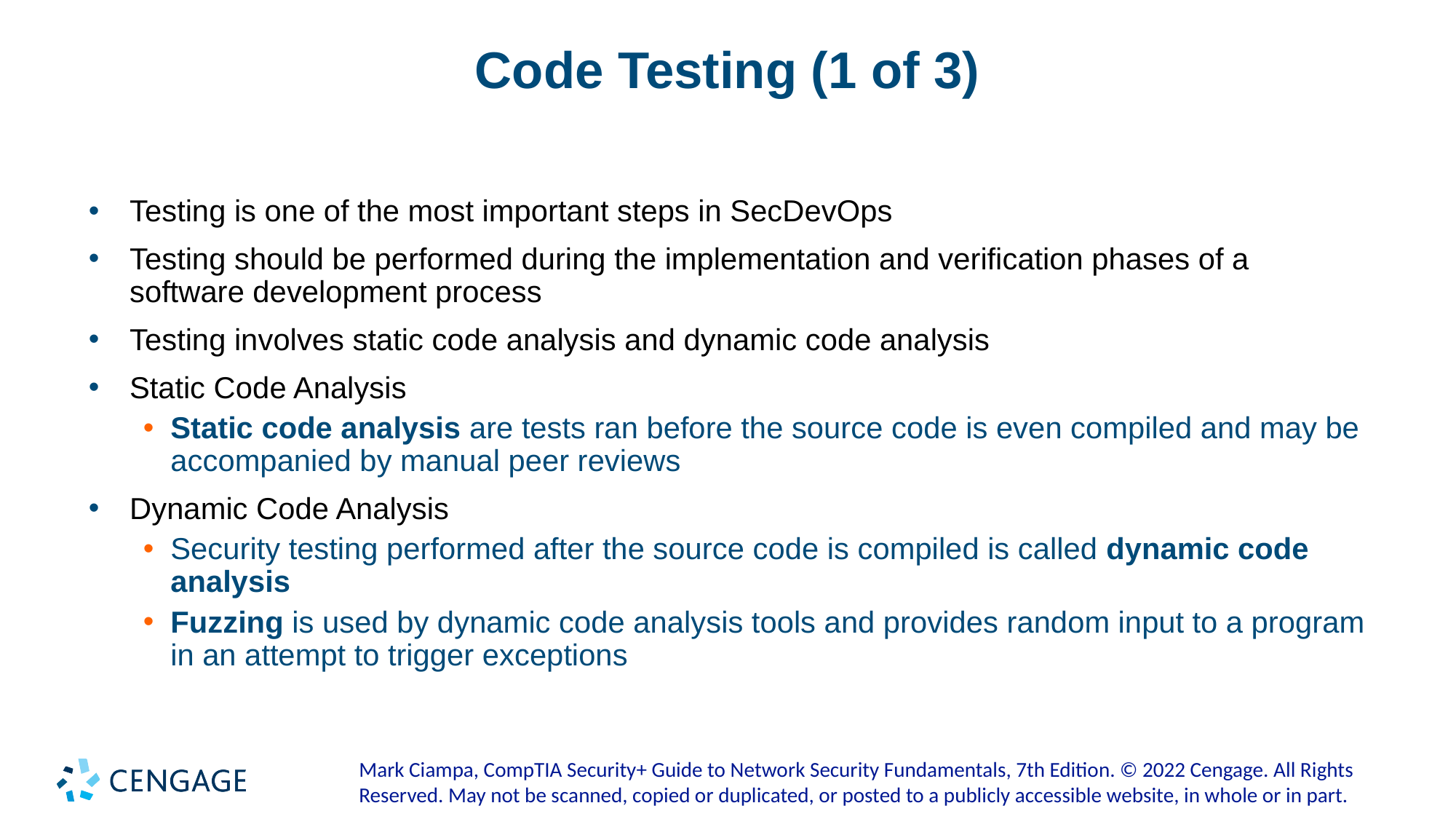

# Code Testing (1 of 3)
Testing is one of the most important steps in SecDevOps
Testing should be performed during the implementation and verification phases of a software development process
Testing involves static code analysis and dynamic code analysis
Static Code Analysis
Static code analysis are tests ran before the source code is even compiled and may be accompanied by manual peer reviews
Dynamic Code Analysis
Security testing performed after the source code is compiled is called dynamic code analysis
Fuzzing is used by dynamic code analysis tools and provides random input to a program in an attempt to trigger exceptions